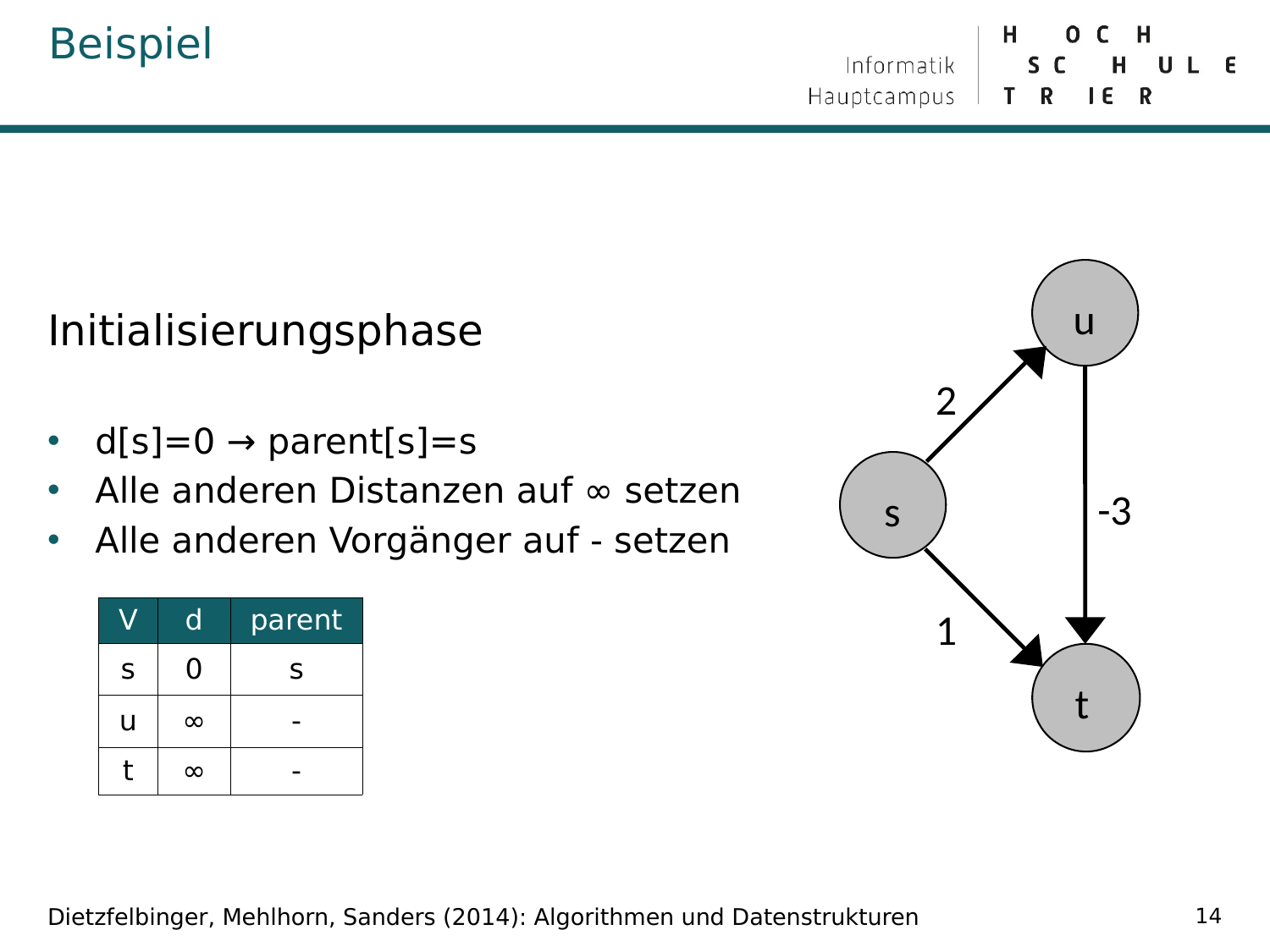

# Beispiel
Initialisierungsphase

d[s]=0 → parent[s]=s
Alle anderen Distanzen auf ∞ setzen
Alle anderen Vorgänger auf - setzen

u

2

-3
s

1

t
| V | d | parent |
| --- | --- | --- |
| s | 0 | s |
| u | ∞ | - |
| t | ∞ | - |

14
Dietzfelbinger, Mehlhorn, Sanders (2014): Algorithmen und Datenstrukturen